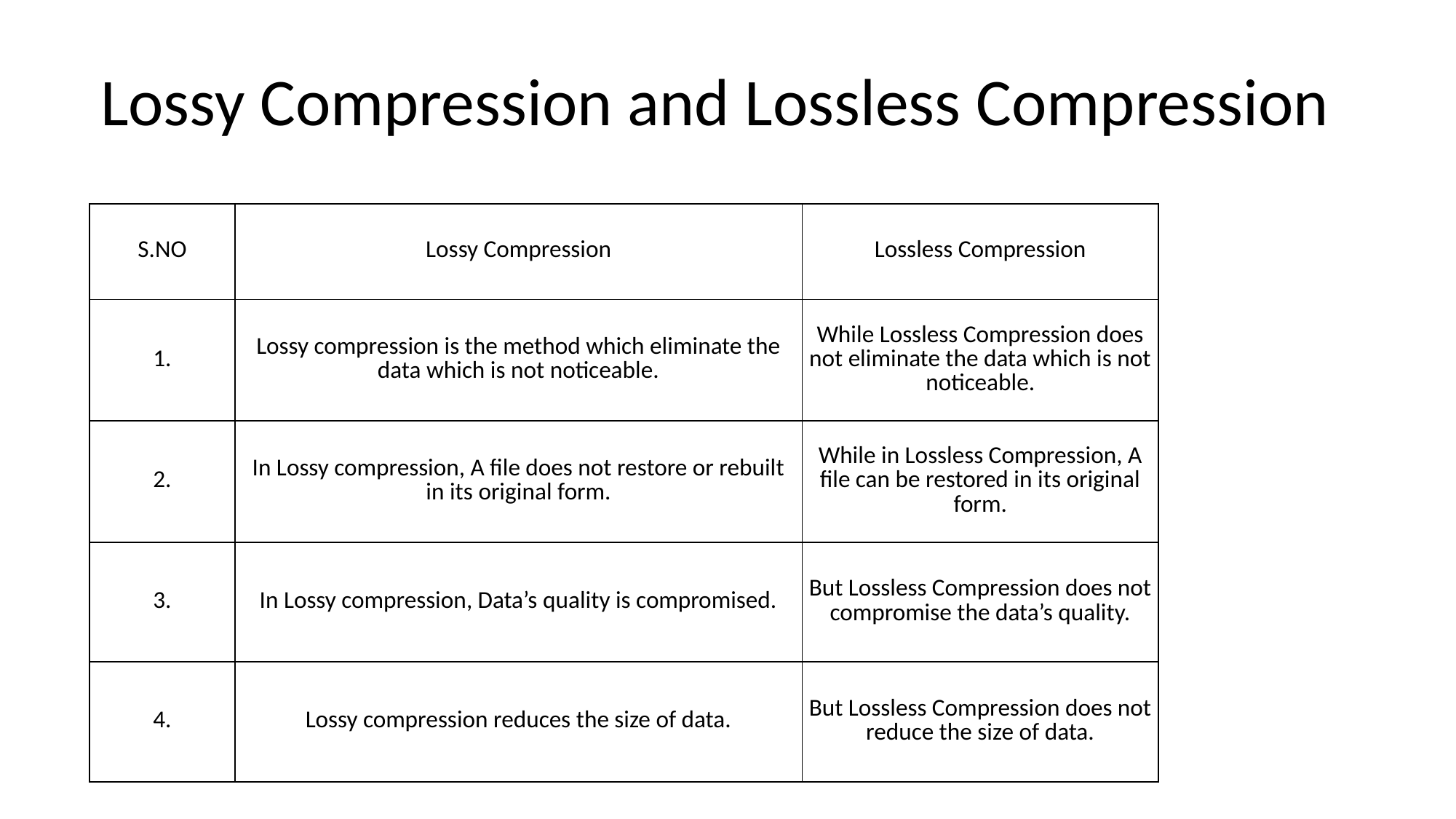

# Lossy Compression and Lossless Compression
| S.NO | Lossy Compression | Lossless Compression |
| --- | --- | --- |
| 1. | Lossy compression is the method which eliminate the data which is not noticeable. | While Lossless Compression does not eliminate the data which is not noticeable. |
| 2. | In Lossy compression, A file does not restore or rebuilt in its original form. | While in Lossless Compression, A file can be restored in its original form. |
| 3. | In Lossy compression, Data’s quality is compromised. | But Lossless Compression does not compromise the data’s quality. |
| 4. | Lossy compression reduces the size of data. | But Lossless Compression does not reduce the size of data. |